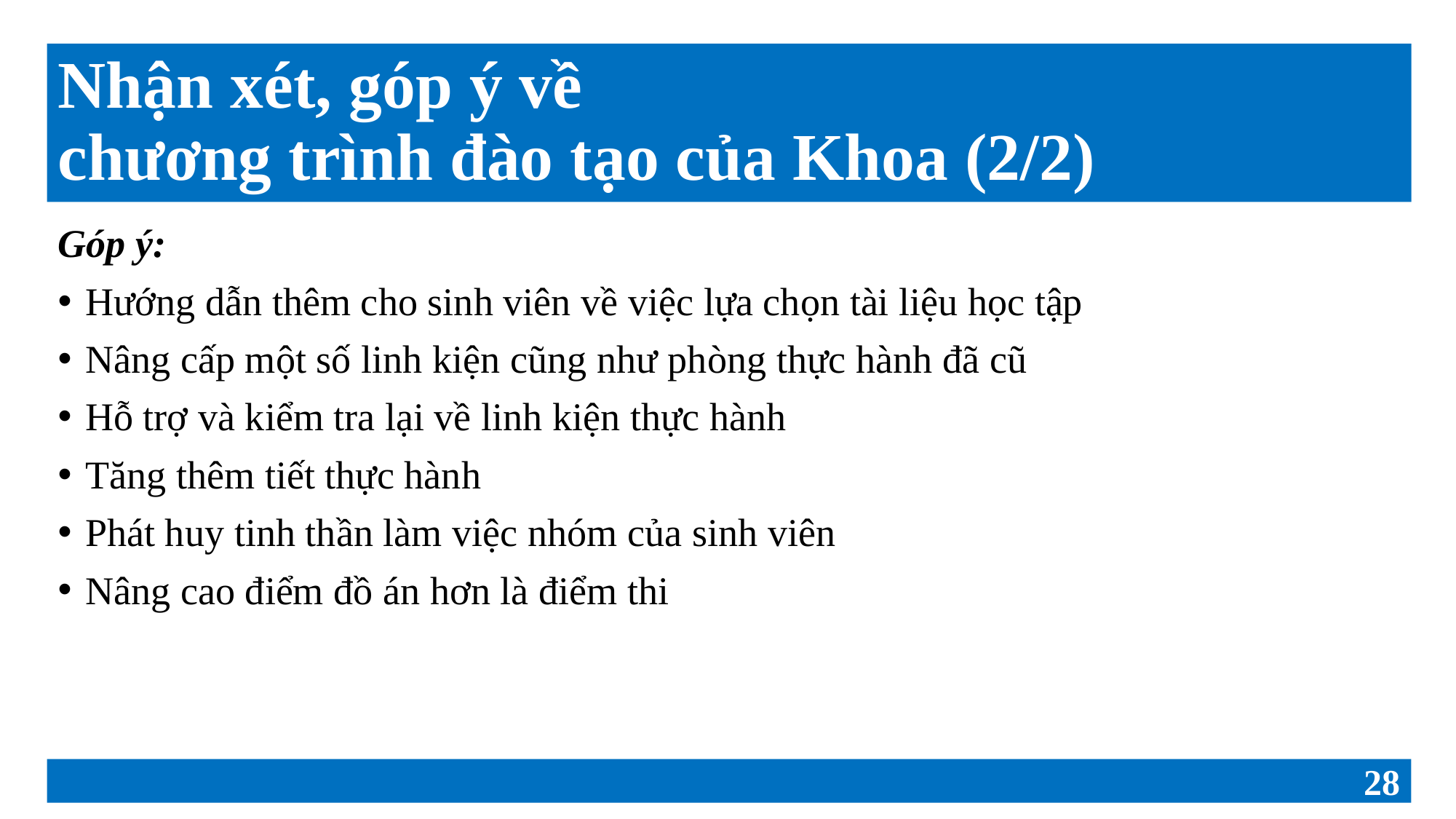

# Nhận xét, góp ý về chương trình đào tạo của Khoa (2/2)
Góp ý:
Hướng dẫn thêm cho sinh viên về việc lựa chọn tài liệu học tập
Nâng cấp một số linh kiện cũng như phòng thực hành đã cũ
Hỗ trợ và kiểm tra lại về linh kiện thực hành
Tăng thêm tiết thực hành
Phát huy tinh thần làm việc nhóm của sinh viên
Nâng cao điểm đồ án hơn là điểm thi
28